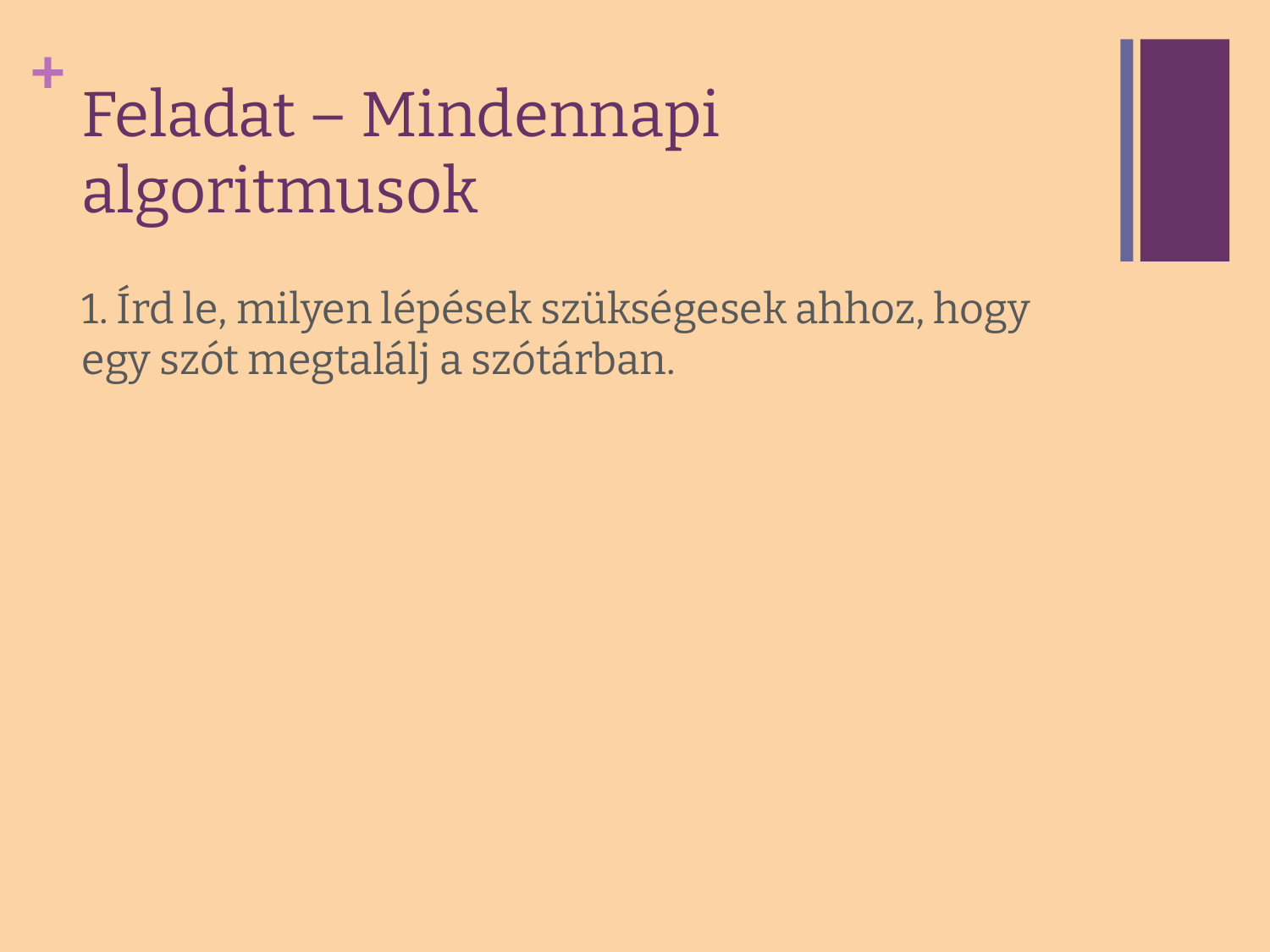

# Feladat – Mindennapi algoritmusok
1. Írd le, milyen lépések szükségesek ahhoz, hogy egy szót megtalálj a szótárban.